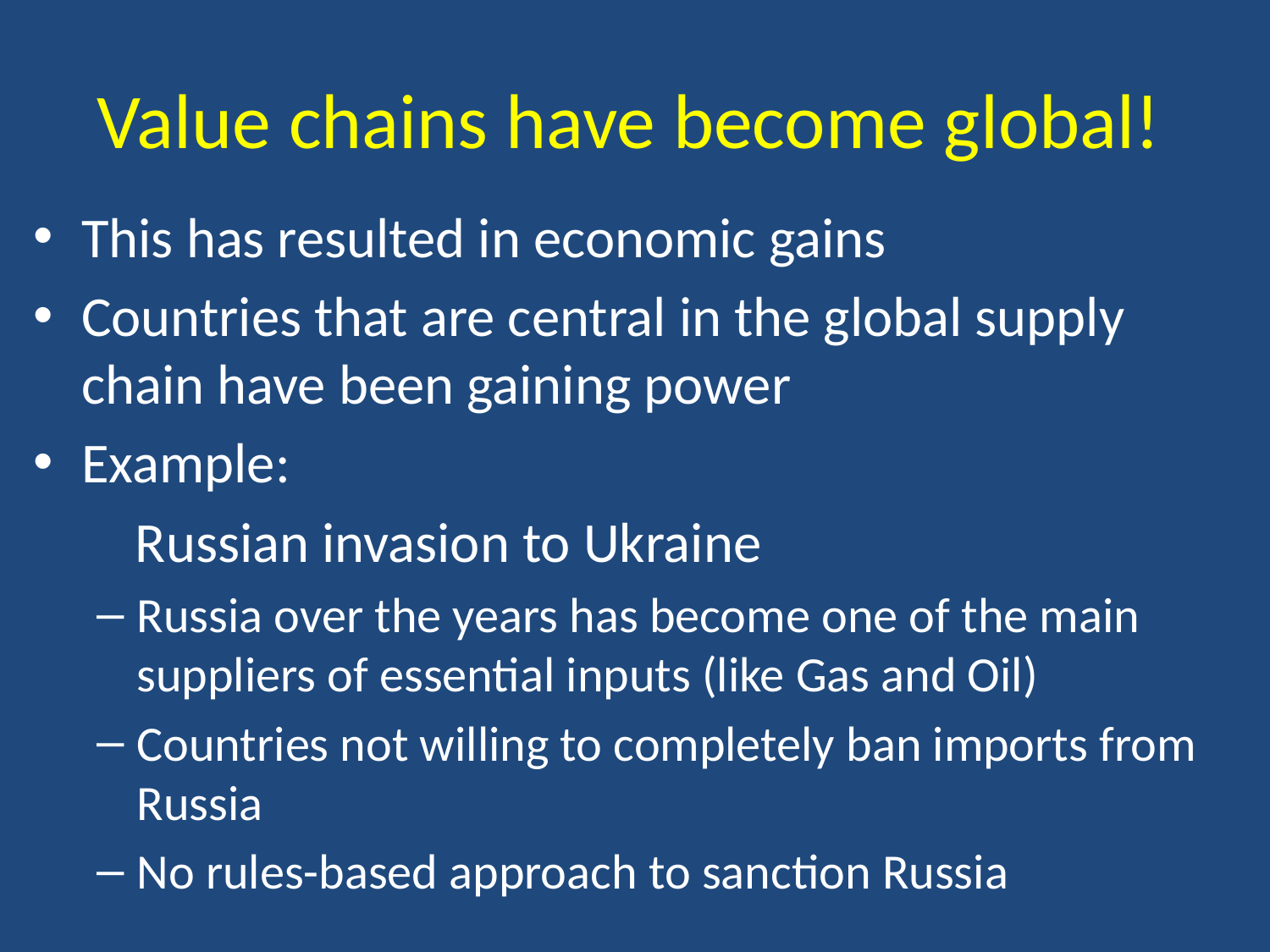

# Value chains have become global!
This has resulted in economic gains
Countries that are central in the global supply chain have been gaining power
Example:
        Russian invasion to Ukraine
Russia over the years has become one of the main suppliers of essential inputs (like Gas and Oil)
Countries not willing to completely ban imports from Russia
No rules-based approach to sanction Russia